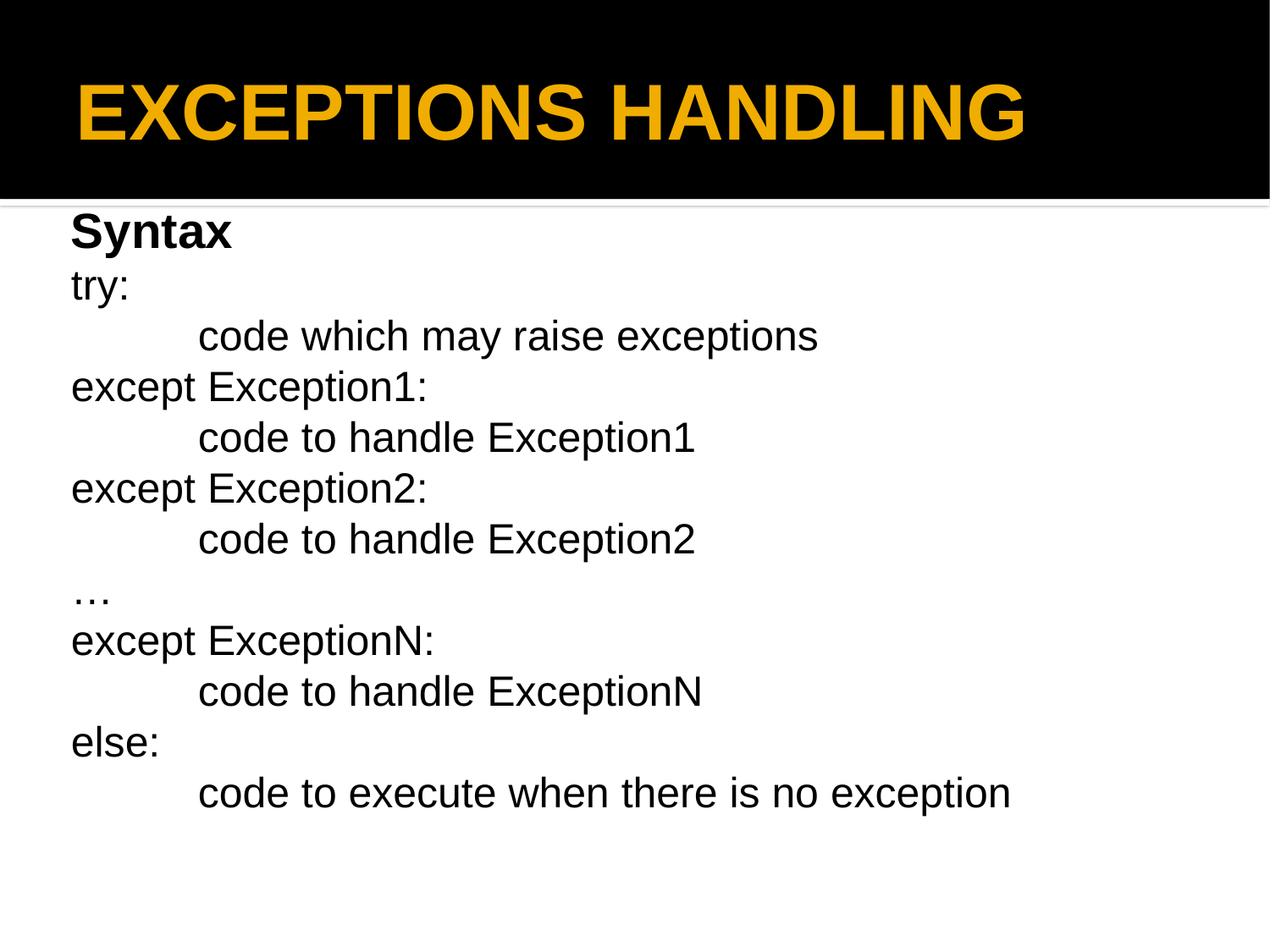

EXCEPTIONS HANDLING
Syntax
try:
	code which may raise exceptions
except Exception1:
	code to handle Exception1
except Exception2:
	code to handle Exception2
…
except ExceptionN:
	code to handle ExceptionN
else:
	code to execute when there is no exception